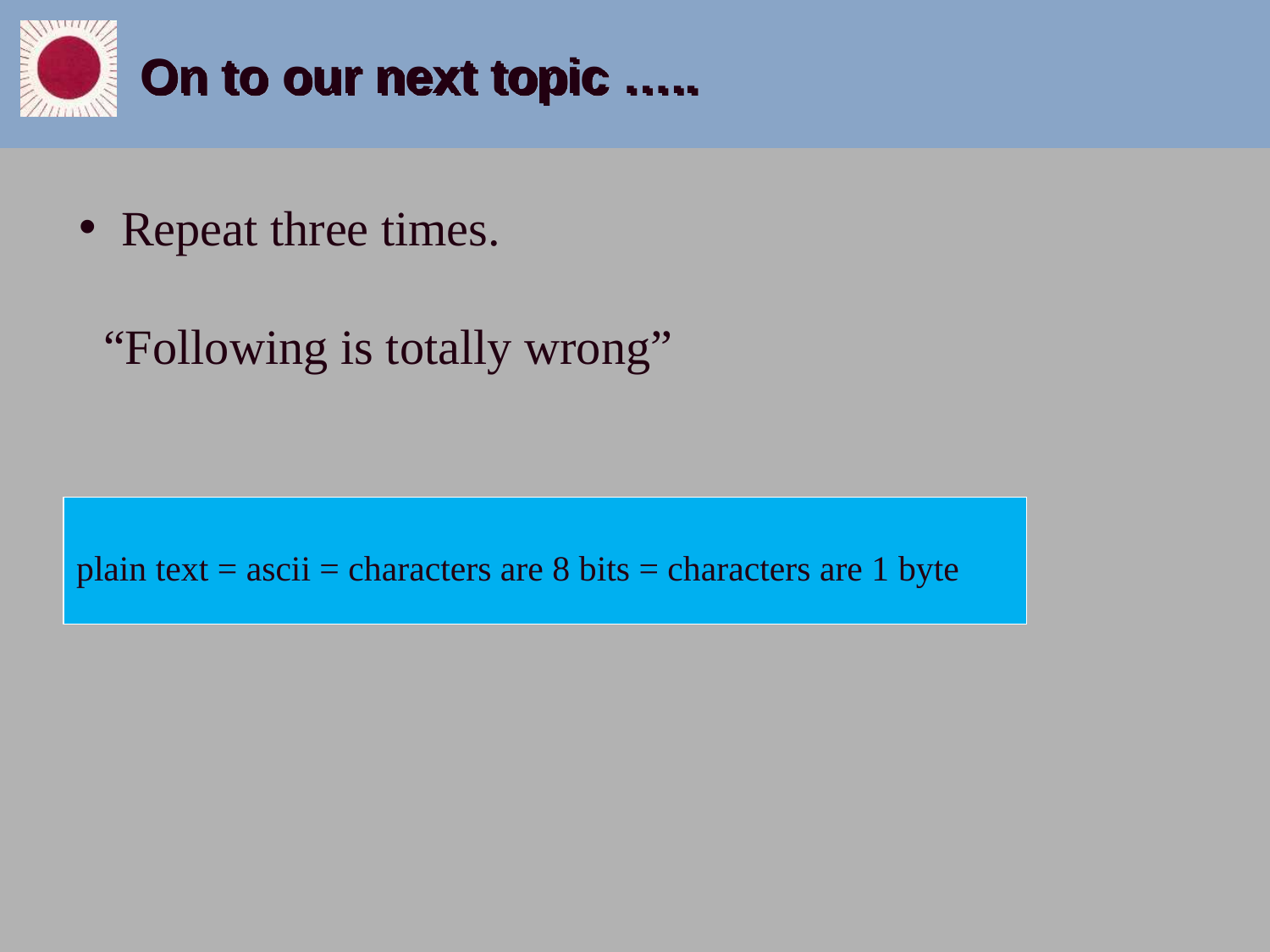

# On to our next topic …..
 Repeat three times.

  “Following is totally wrong”

plain text = ascii = characters are 8 bits = characters are 1 byte